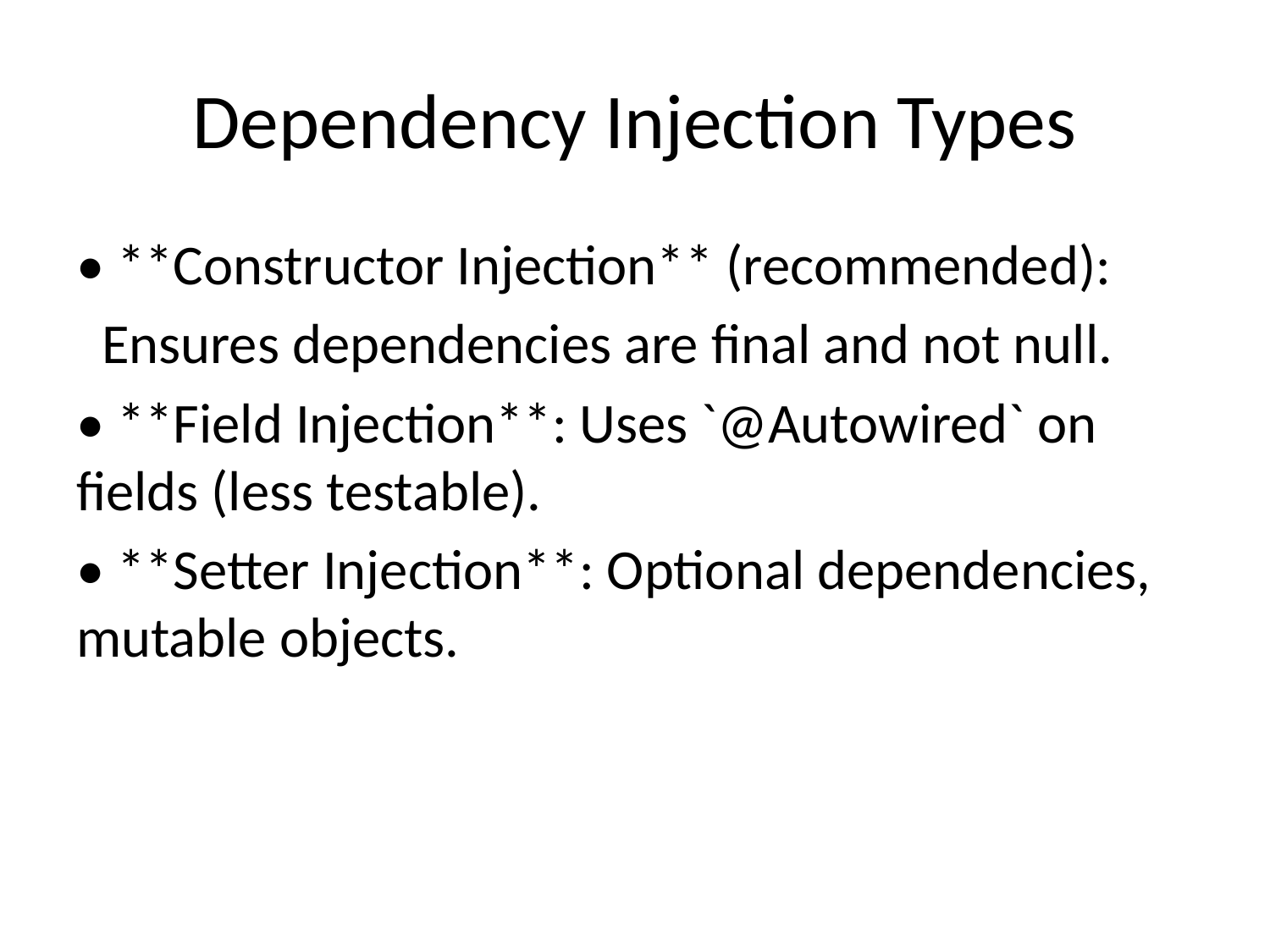

# Dependency Injection Types
• **Constructor Injection** (recommended):
  Ensures dependencies are final and not null.
• **Field Injection**: Uses `@Autowired` on fields (less testable).
• **Setter Injection**: Optional dependencies, mutable objects.